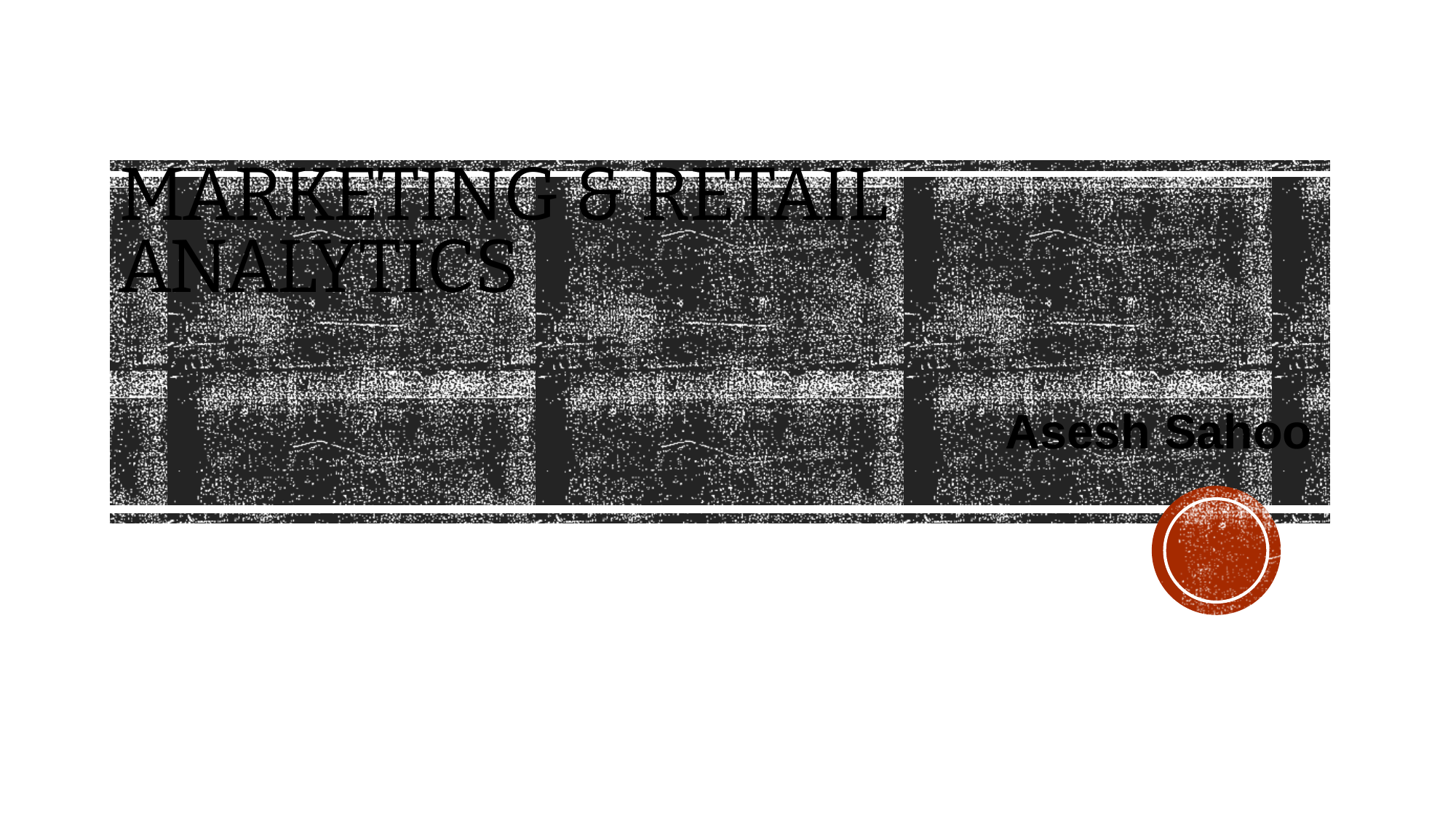

# MARKETING & RetaiL aNALYTICS
Asesh Sahoo